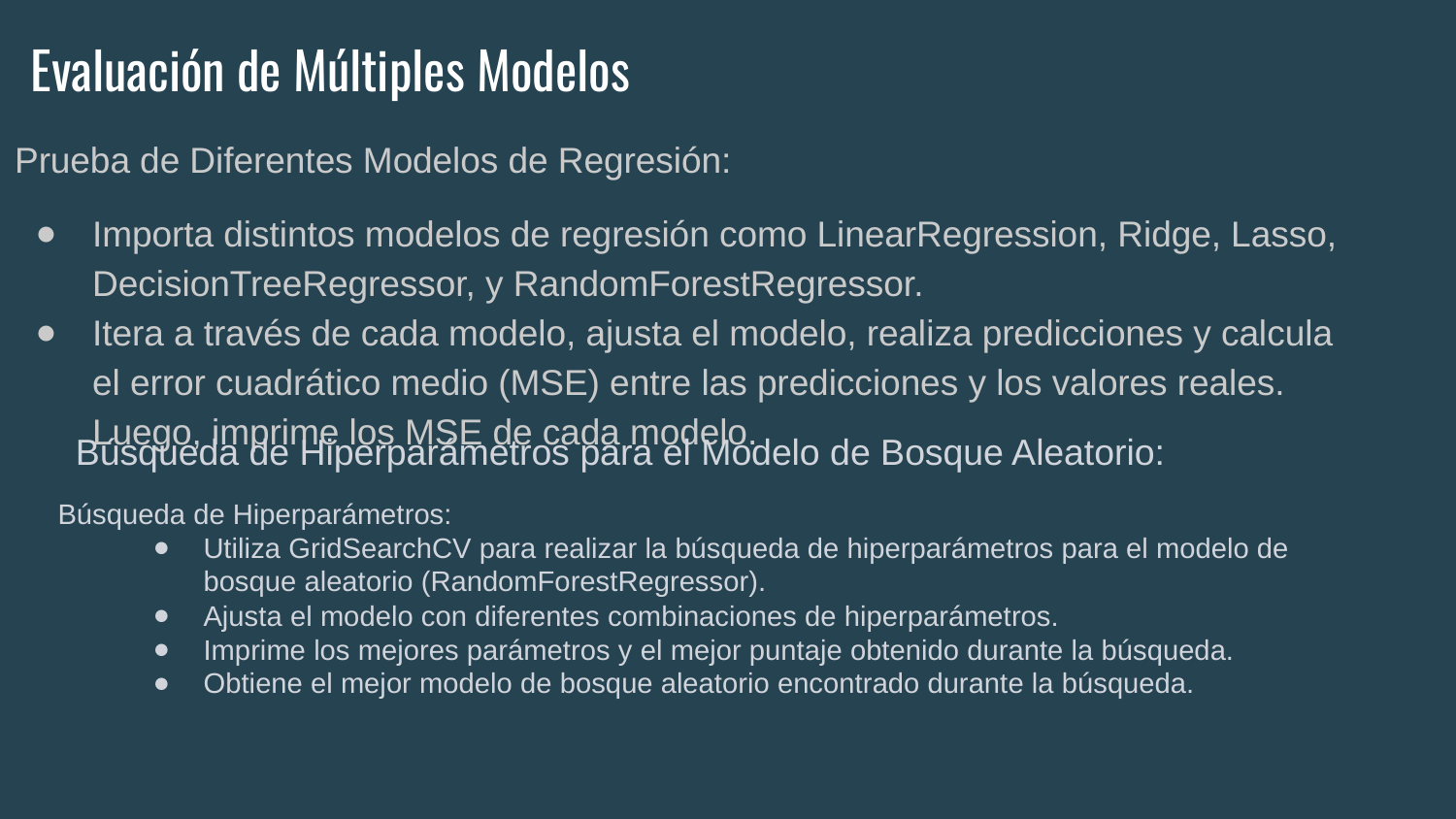

# Evaluación de Múltiples Modelos

Prueba de Diferentes Modelos de Regresión:
Importa distintos modelos de regresión como LinearRegression, Ridge, Lasso, DecisionTreeRegressor, y RandomForestRegressor.
Itera a través de cada modelo, ajusta el modelo, realiza predicciones y calcula el error cuadrático medio (MSE) entre las predicciones y los valores reales. Luego, imprime los MSE de cada modelo.

Búsqueda de Hiperparámetros para el Modelo de Bosque Aleatorio:

Búsqueda de Hiperparámetros:
Utiliza GridSearchCV para realizar la búsqueda de hiperparámetros para el modelo de bosque aleatorio (RandomForestRegressor).
Ajusta el modelo con diferentes combinaciones de hiperparámetros.
Imprime los mejores parámetros y el mejor puntaje obtenido durante la búsqueda.
Obtiene el mejor modelo de bosque aleatorio encontrado durante la búsqueda.